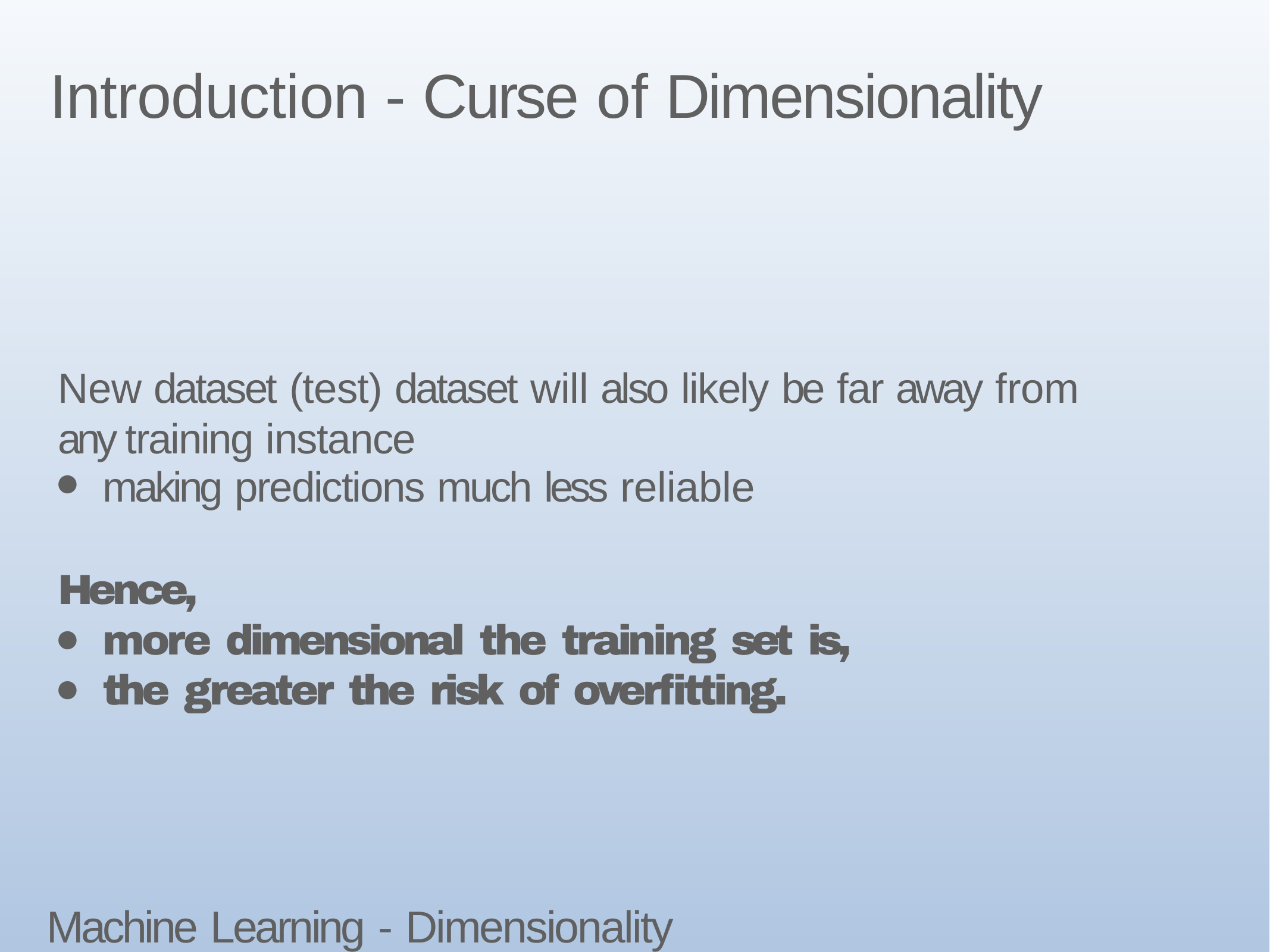

# Introduction - Curse of Dimensionality
New dataset (test) dataset will also likely be far away from any training instance
making predictions much less reliable

Hence,
more dimensional the training set is,
the greater the risk of overfitting.
Machine Learning - Dimensionality Reduction